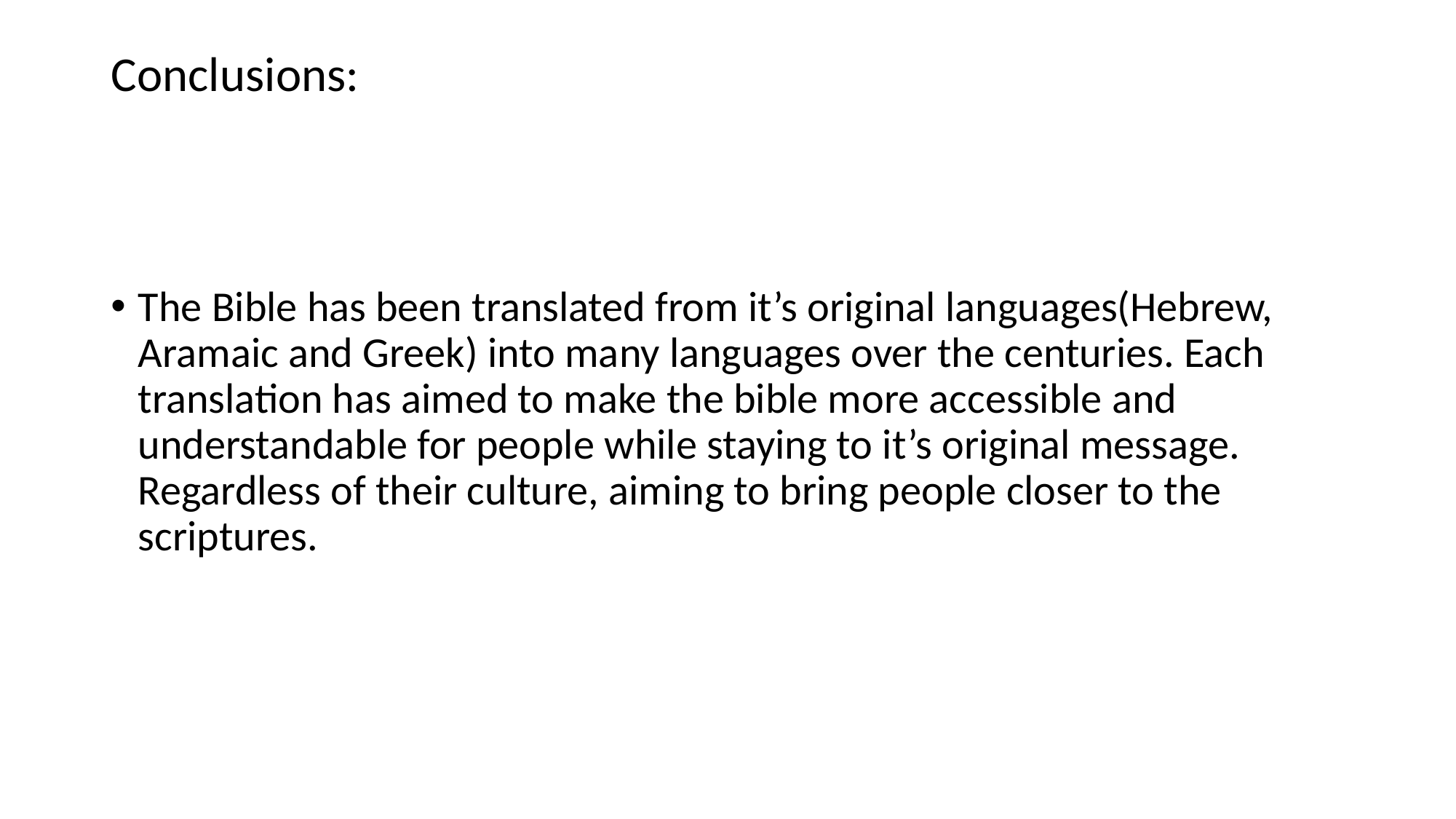

# Conclusions:
The Bible has been translated from it’s original languages(Hebrew, Aramaic and Greek) into many languages over the centuries. Each translation has aimed to make the bible more accessible and understandable for people while staying to it’s original message. Regardless of their culture, aiming to bring people closer to the scriptures.